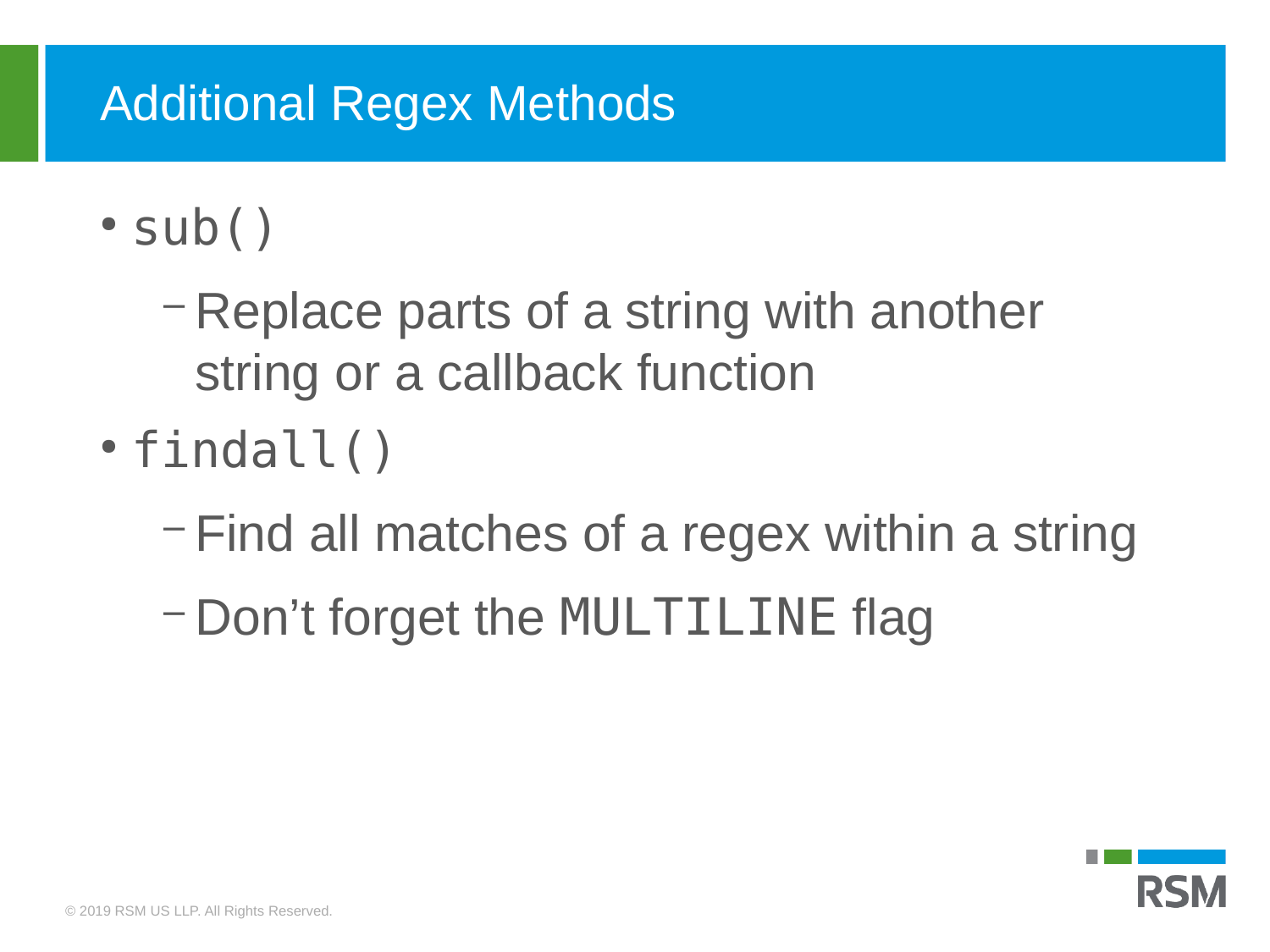

Additional Regex Methods
sub()
Replace parts of a string with another string or a callback function
findall()
Find all matches of a regex within a string
Don’t forget the MULTILINE flag